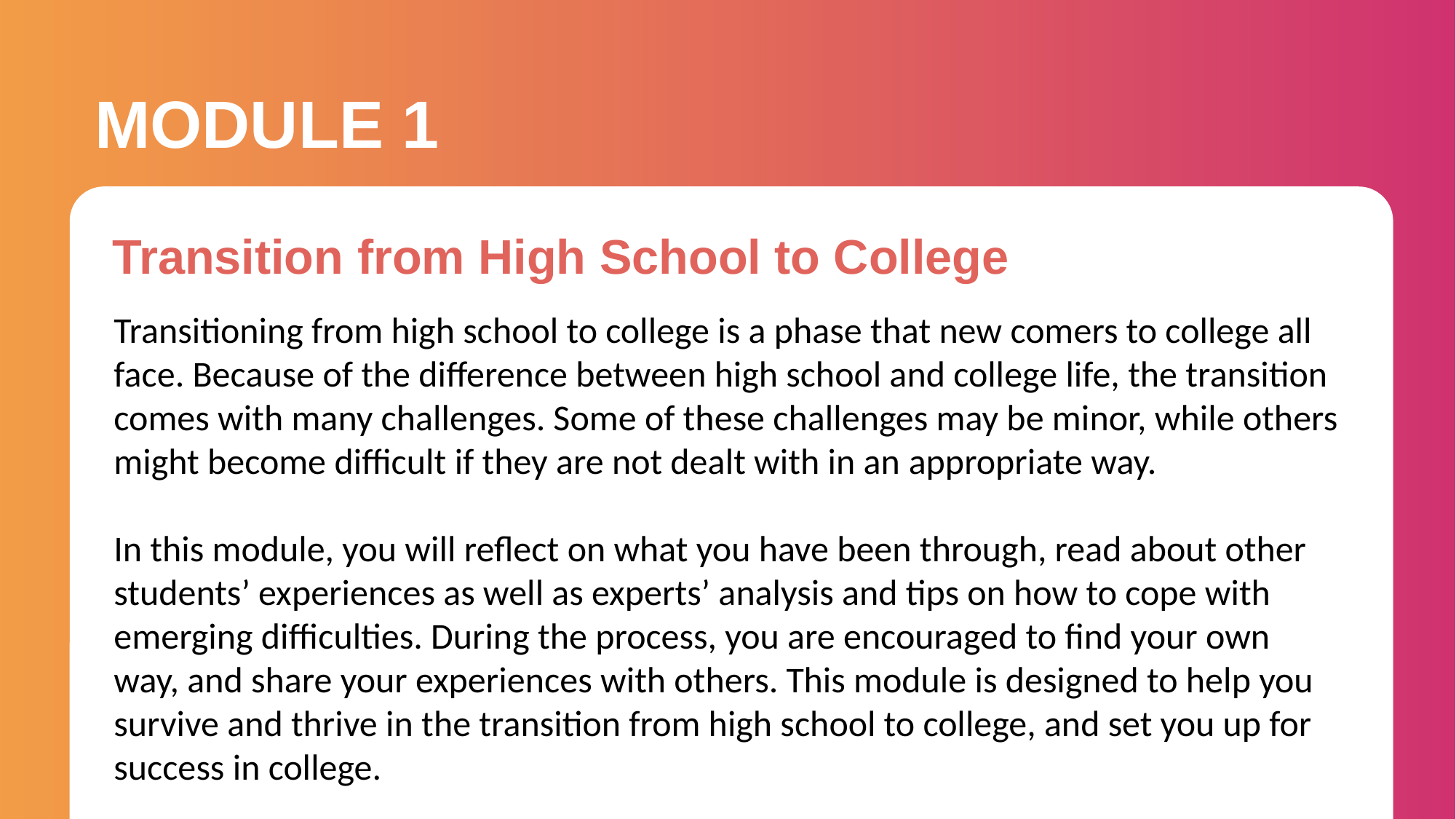

MODULE 1

Transition from High School to College
Transitioning from high school to college is a phase that new comers to college all face. Because of the difference between high school and college life, the transition comes with many challenges. Some of these challenges may be minor, while others might become difficult if they are not dealt with in an appropriate way.

In this module, you will reflect on what you have been through, read about other students’ experiences as well as experts’ analysis and tips on how to cope with emerging difficulties. During the process, you are encouraged to find your own way, and share your experiences with others. This module is designed to help you survive and thrive in the transition from high school to college, and set you up for success in college.